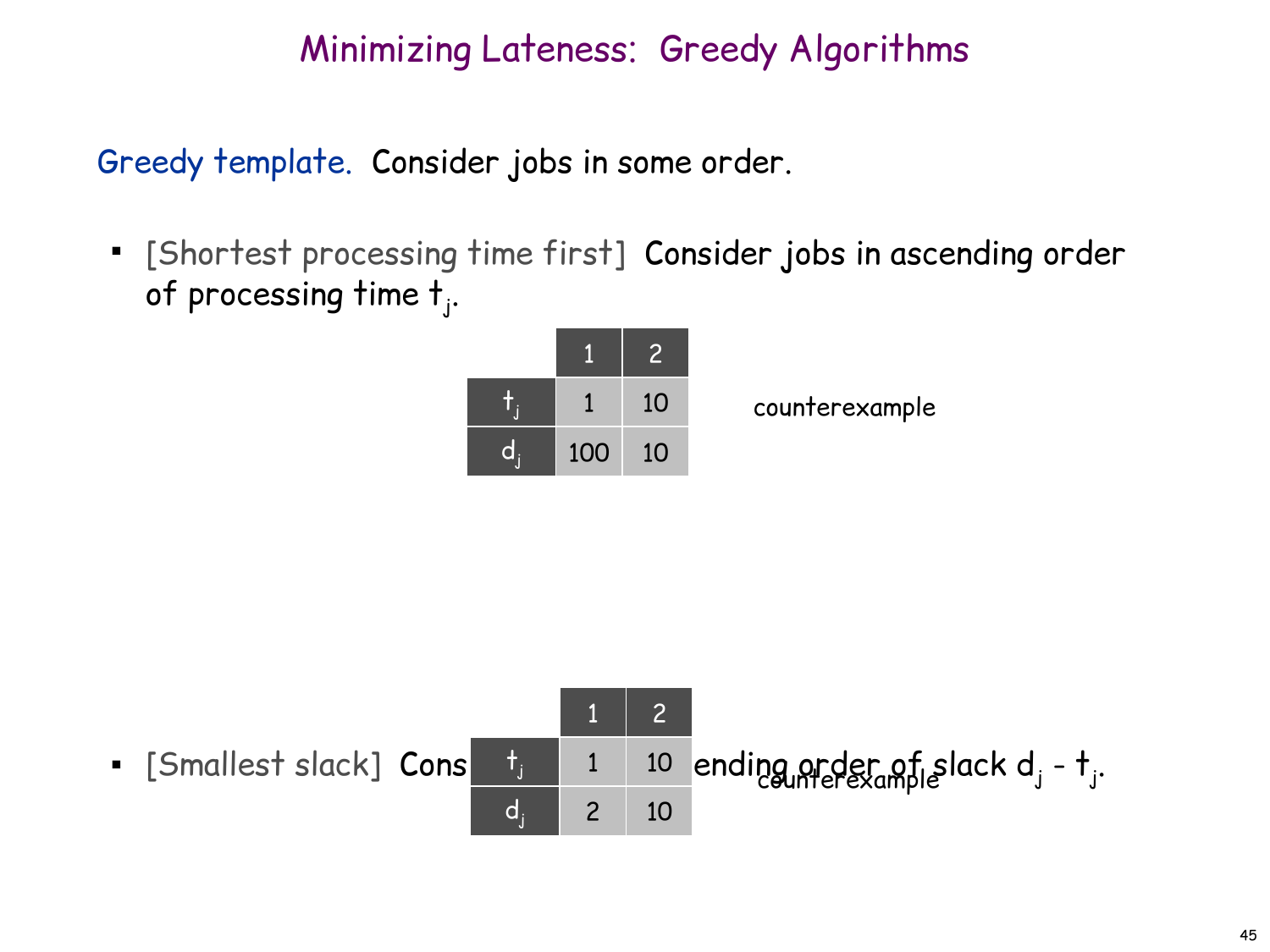

# Minimizing Lateness:  Greedy Algorithms
Greedy template.  Consider jobs in some order.

[Shortest processing time first]  Consider jobs in ascending order of processing time tj.

[Smallest slack]  Consider jobs in ascending order of slack dj - tj.
1
2
1
10
100
10
tj
counterexample
dj
1
2
1
10
2
10
tj
counterexample
dj
45